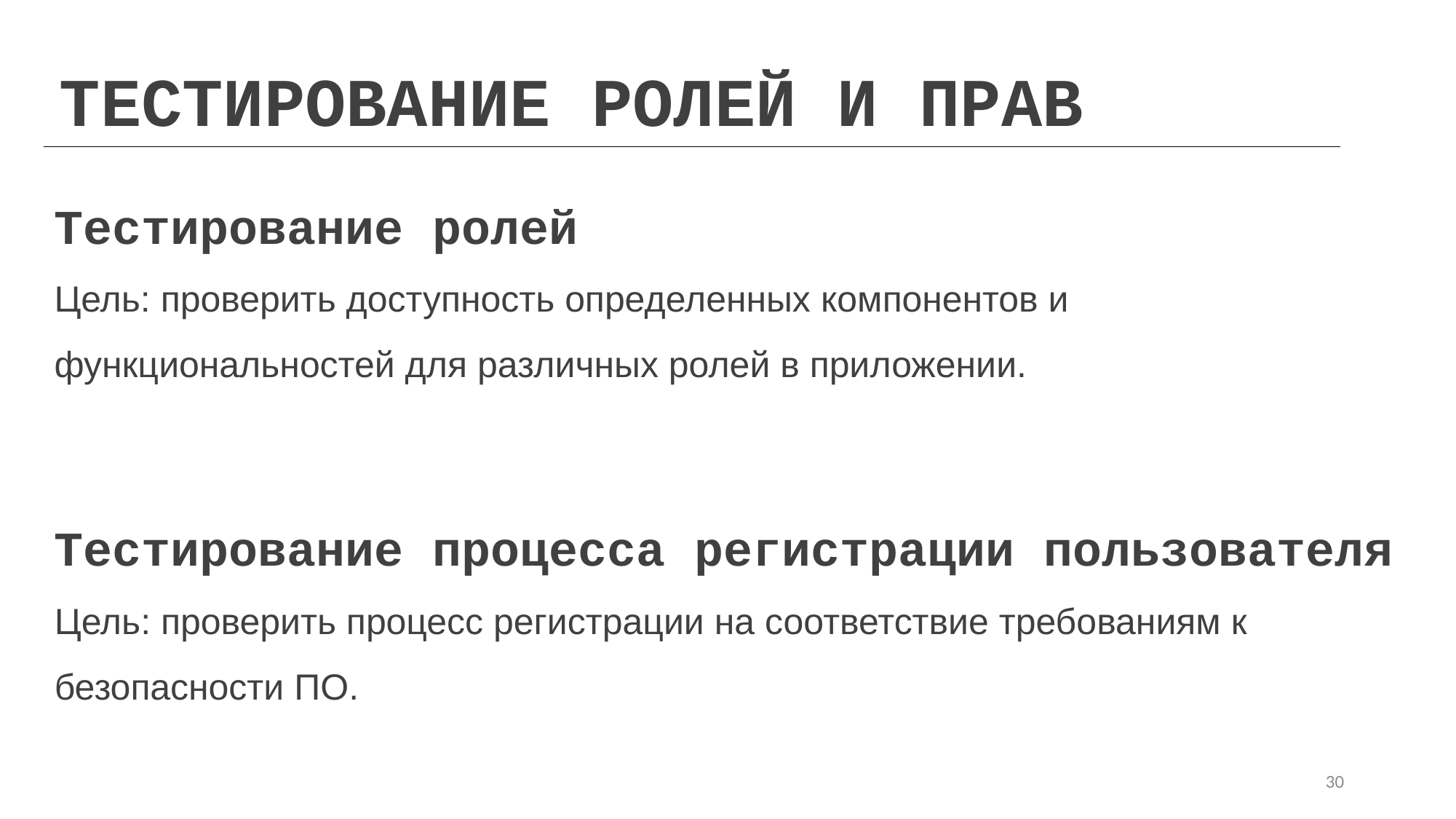

ТЕСТИРОВАНИЕ РОЛЕЙ И ПРАВ
Тестирование ролей
Цель: проверить доступность определенных компонентов и функциональностей для различных ролей в приложении.
Тестирование процесса регистрации пользователя
Цель: проверить процесс регистрации на соответствие требованиям к безопасности ПО.
30